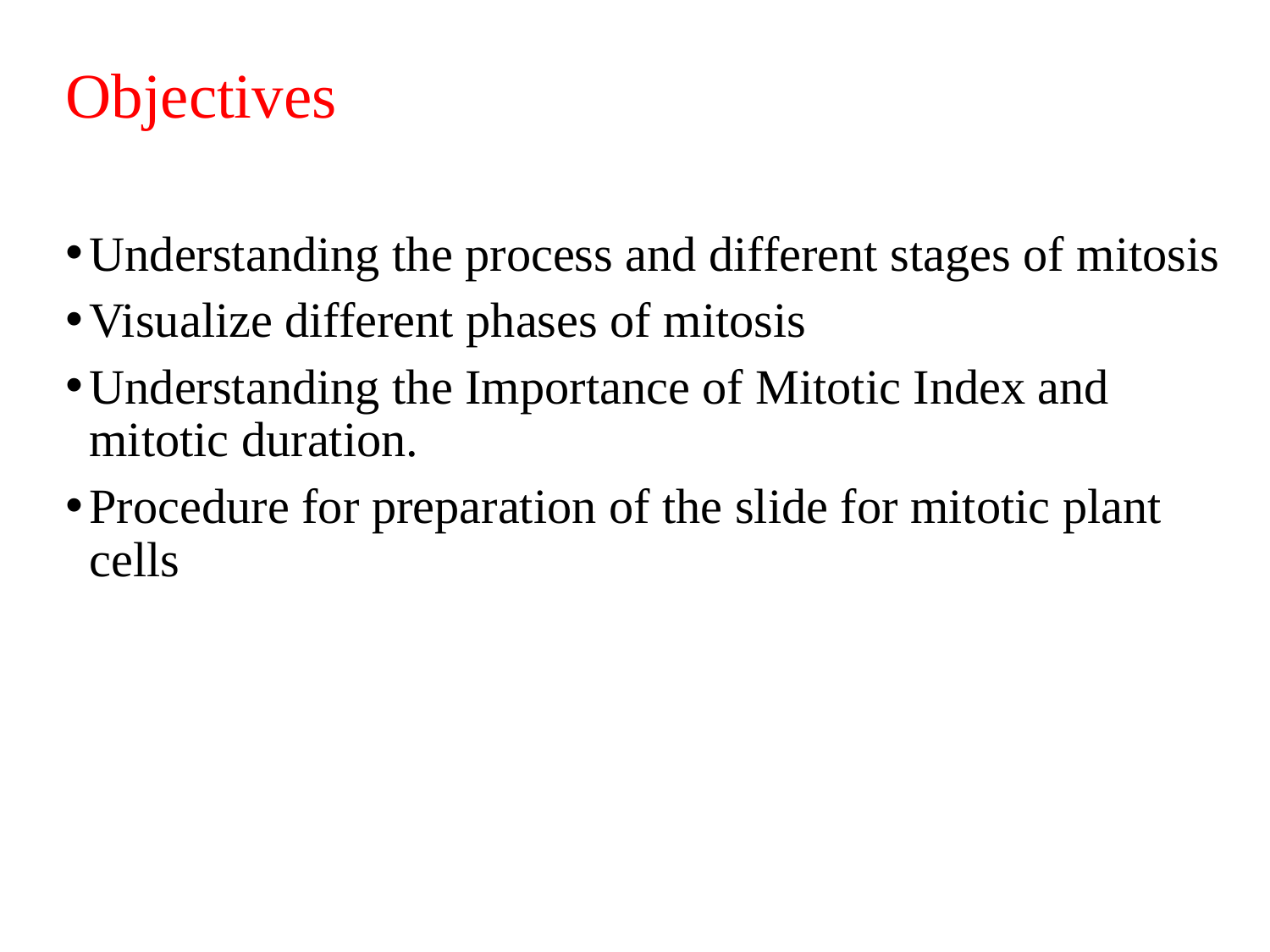

# Objectives
Understanding the process and different stages of mitosis
Visualize different phases of mitosis
Understanding the Importance of Mitotic Index and mitotic duration.
Procedure for preparation of the slide for mitotic plant cells